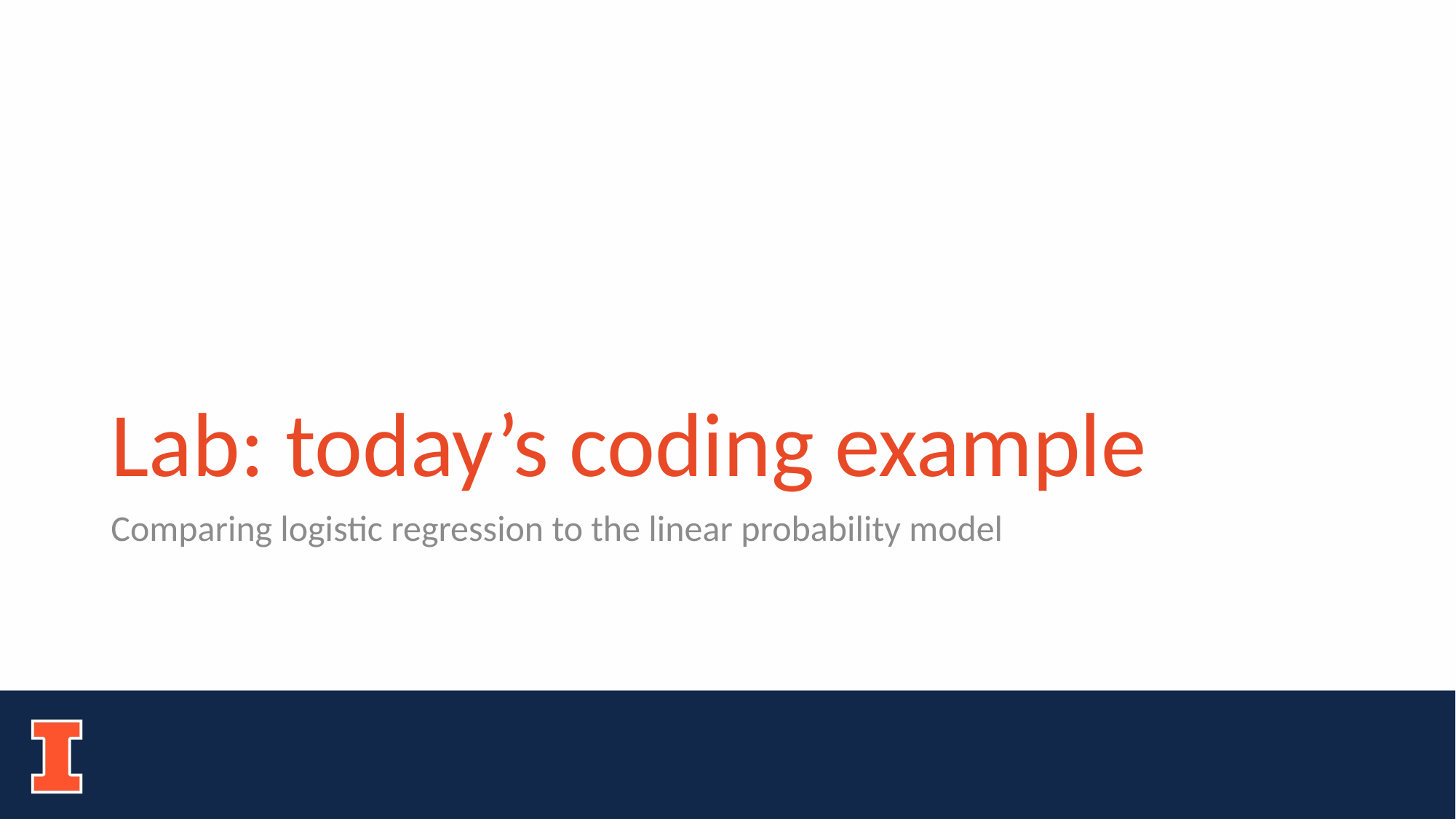

# Lab: today’s coding example
Comparing logistic regression to the linear probability model